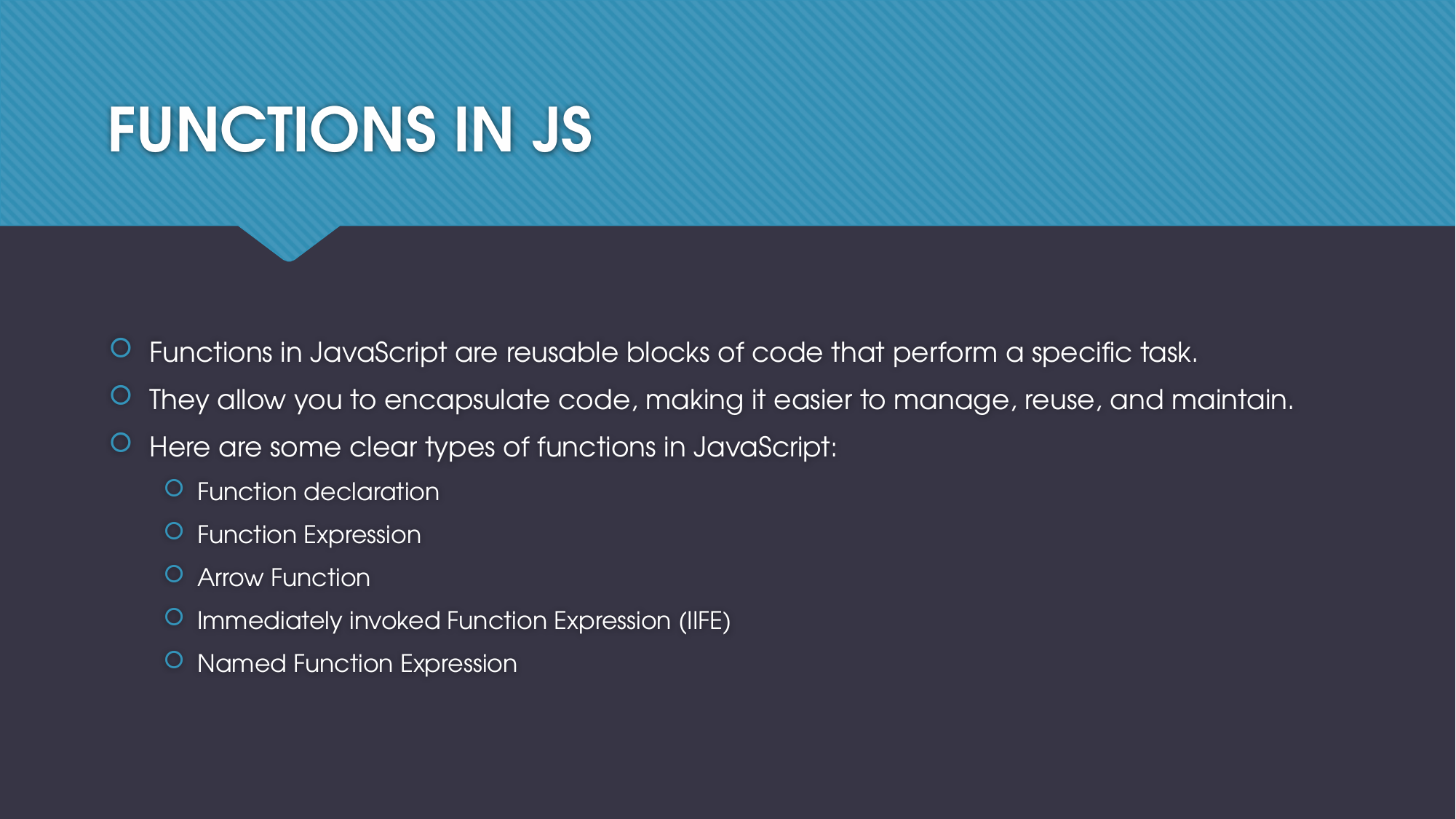

# FUNCTIONS IN JS

Functions in JavaScript are reusable blocks of code that perform a specific task.
They allow you to encapsulate code, making it easier to manage, reuse, and maintain.
Here are some clear types of functions in JavaScript:
Function declaration
Function Expression
Arrow Function
Immediately invoked Function Expression (IIFE)
Named Function Expression